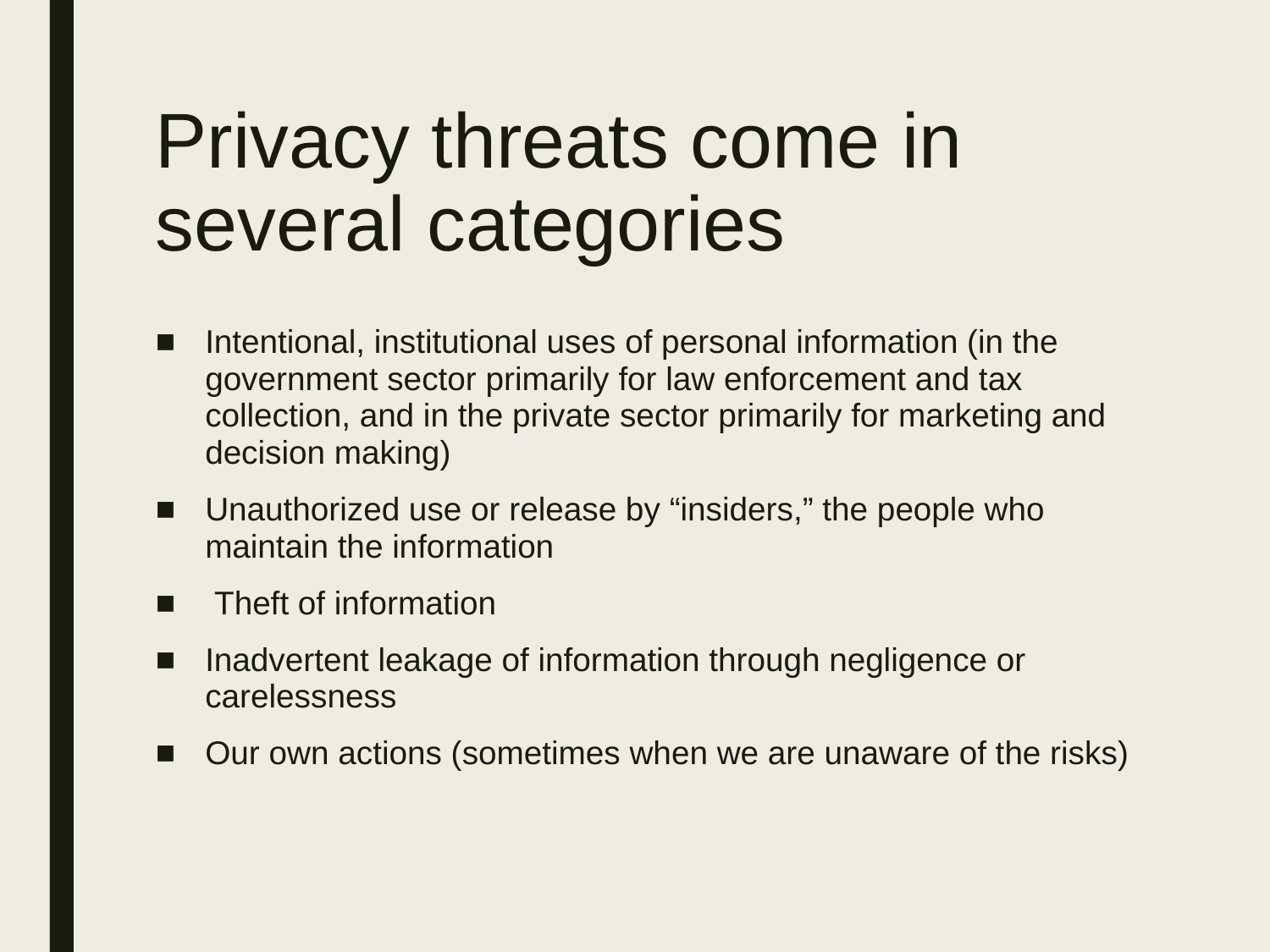

# Privacy threats come in several categories
Intentional, institutional uses of personal information (in the government sector primarily for law enforcement and tax collection, and in the private sector primarily for marketing and decision making)
Unauthorized use or release by “insiders,” the people who maintain the information
 Theft of information
Inadvertent leakage of information through negligence or carelessness
Our own actions (sometimes when we are unaware of the risks)